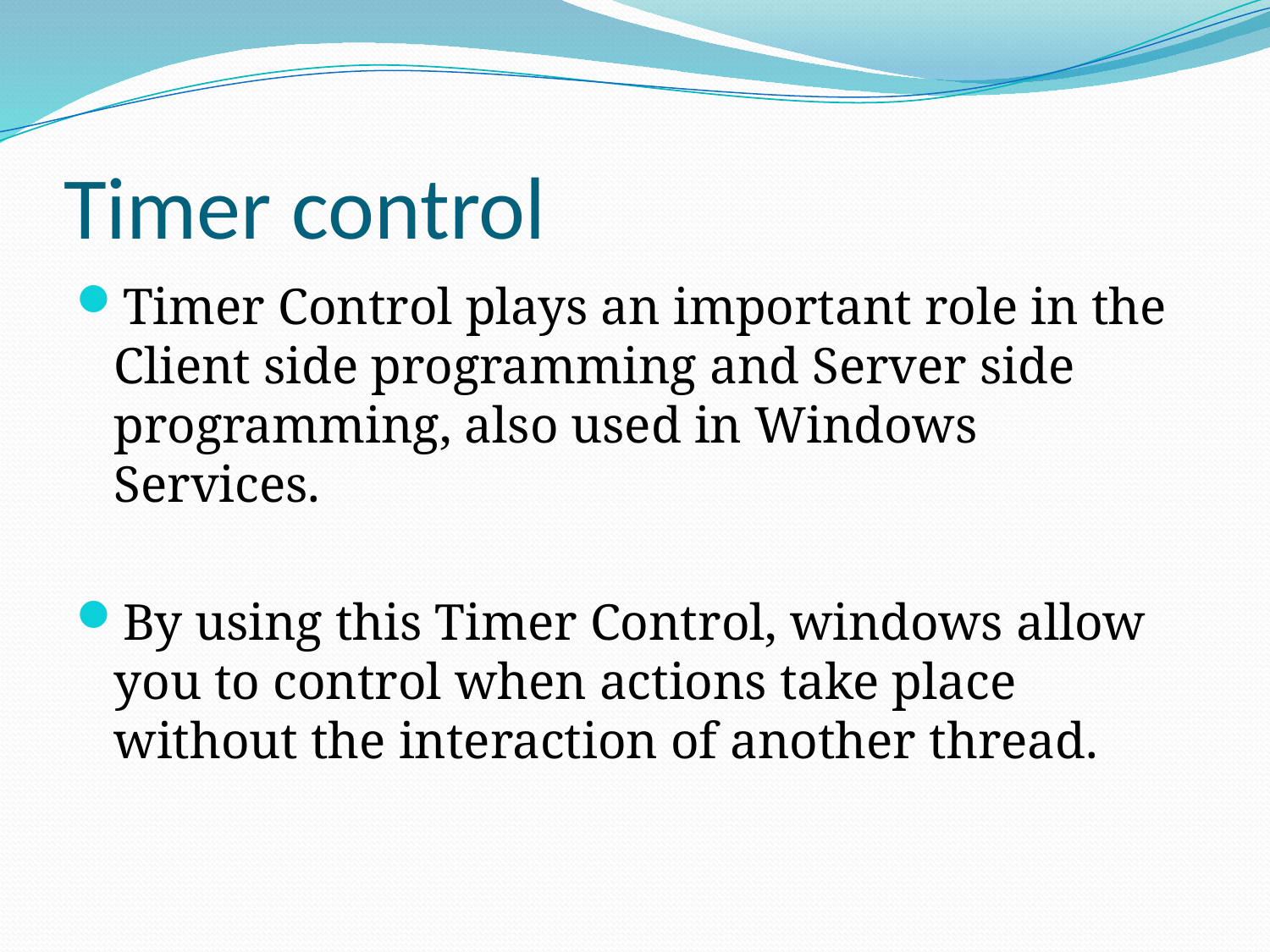

# Timer control
Timer Control plays an important role in the Client side programming and Server side programming, also used in Windows Services.

By using this Timer Control, windows allow you to control when actions take place without the interaction of another thread.